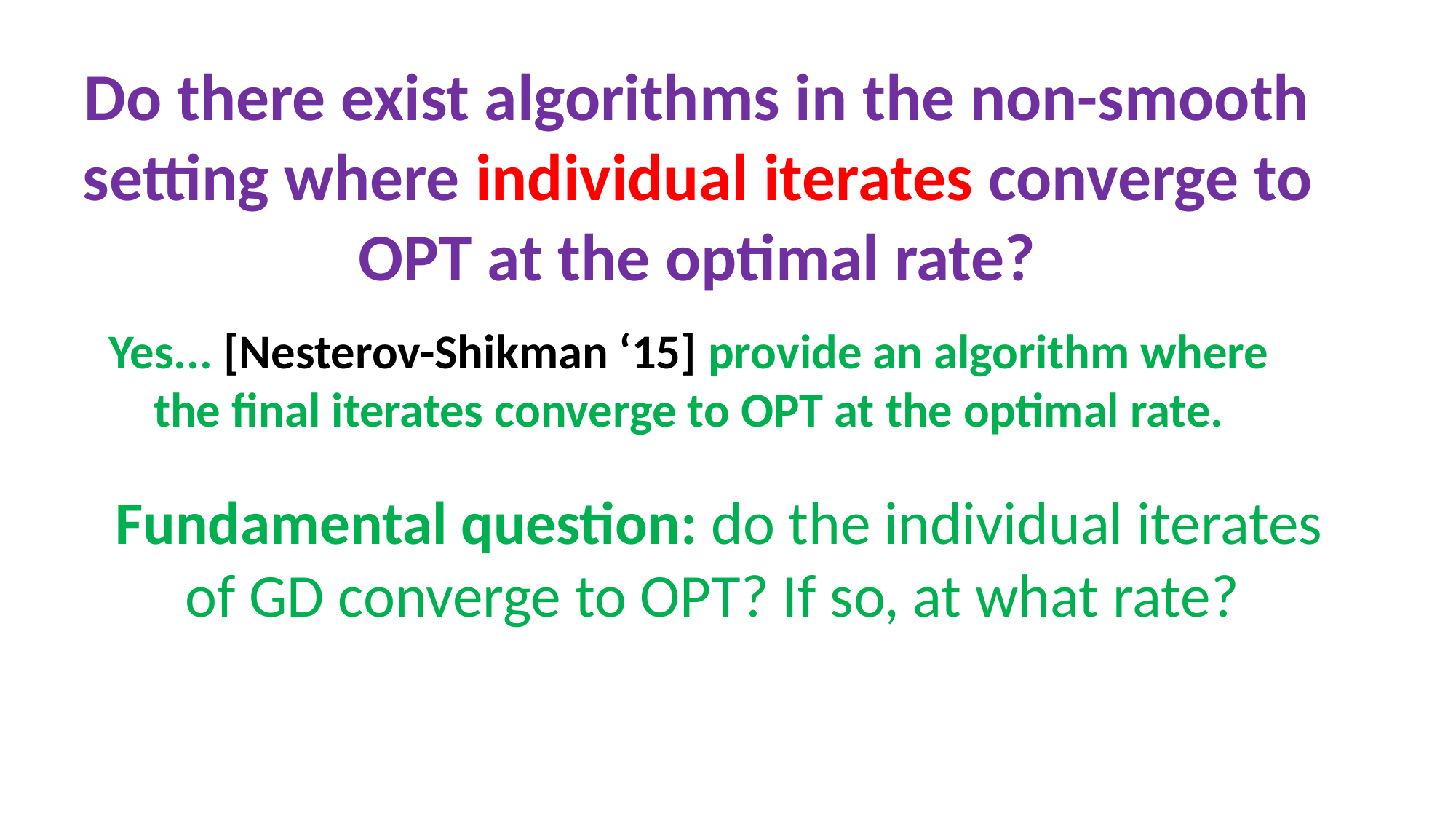

Do there exist algorithms in the non-smooth setting where individual iterates converge to OPT at the optimal rate?
Yes... [Nesterov-Shikman ‘15] provide an algorithm where the final iterates converge to OPT at the optimal rate.
Fundamental question: do the individual iterates of GD converge to OPT? If so, at what rate?